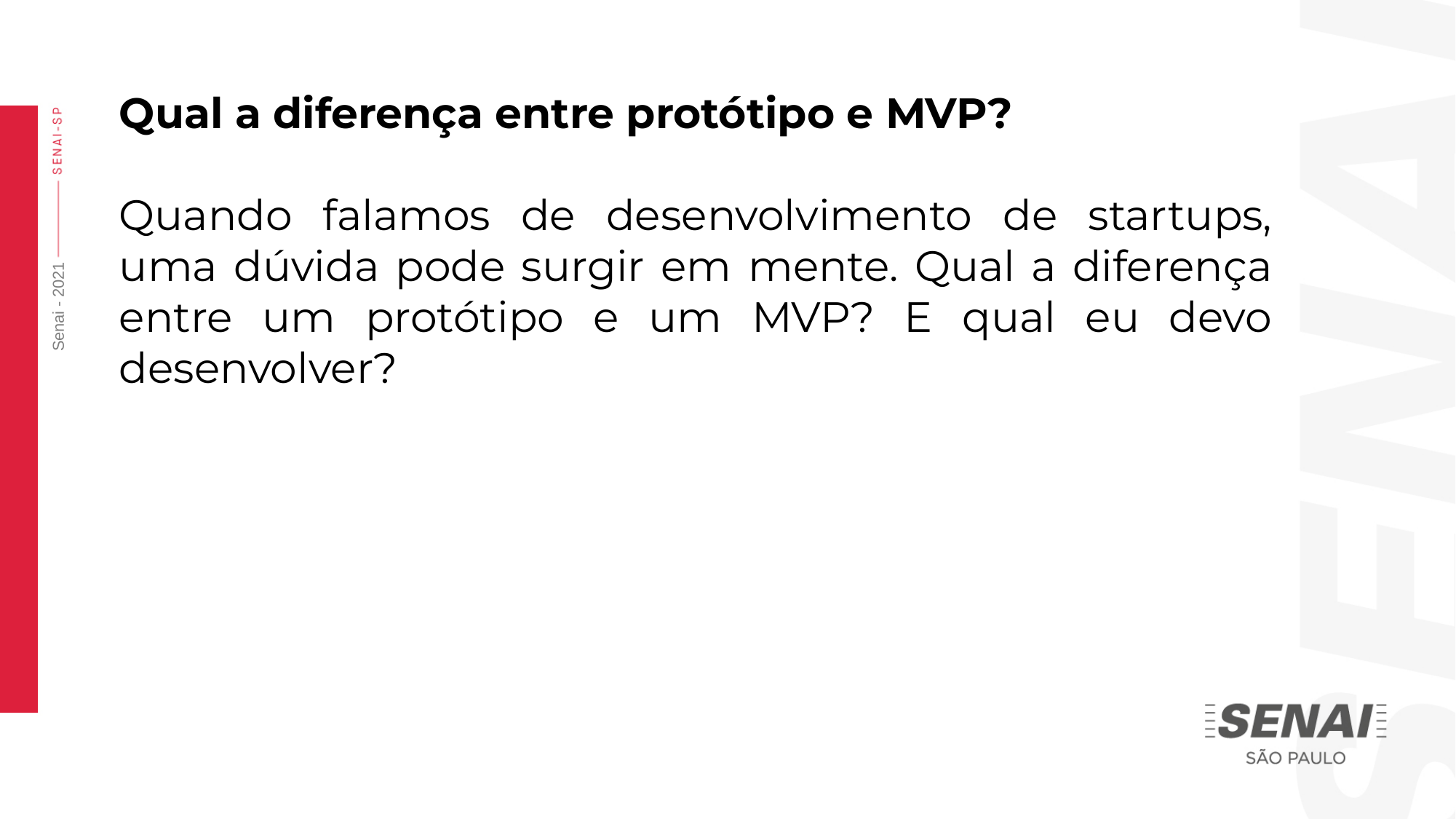

Qual a diferença entre protótipo e MVP?

Quando falamos de desenvolvimento de startups, uma dúvida pode surgir em mente. Qual a diferença entre um protótipo e um MVP? E qual eu devo desenvolver?
Senai - 2021